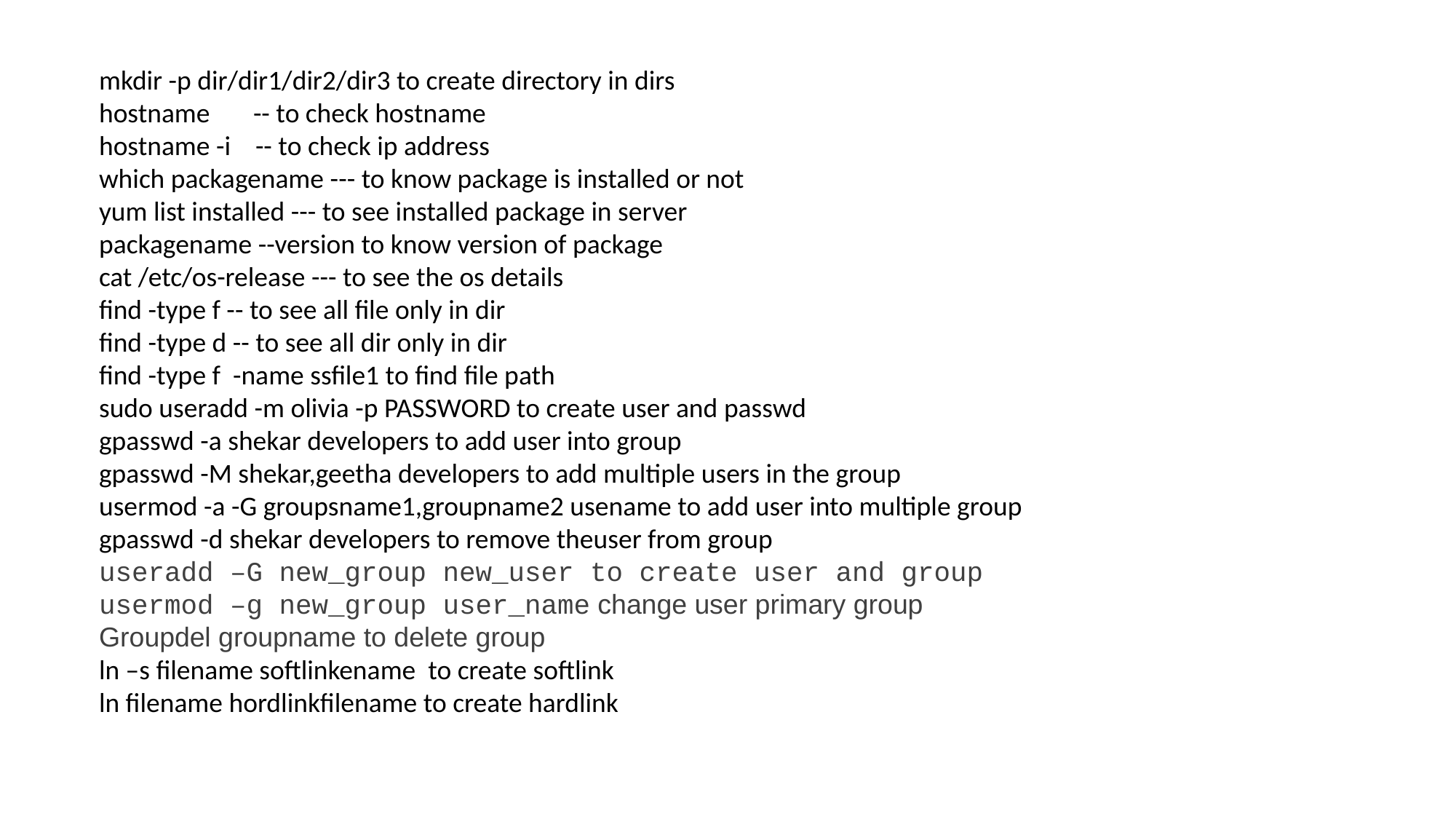

mkdir -p dir/dir1/dir2/dir3 to create directory in dirs
hostname       -- to check hostname
hostname -i    -- to check ip address
which packagename --- to know package is installed or not
yum list installed --- to see installed package in server
packagename --version to know version of package
cat /etc/os-release --- to see the os details
find -type f -- to see all file only in dir
find -type d -- to see all dir only in dir
find -type f  -name ssfile1 to find file path
sudo useradd -m olivia -p PASSWORD to create user and passwd
gpasswd -a shekar developers to add user into group
gpasswd -M shekar,geetha developers to add multiple users in the group
usermod -a -G groupsname1,groupname2 usename to add user into multiple group
gpasswd -d shekar developers to remove theuser from group
useradd –G new_group new_user to create user and group
usermod –g new_group user_name change user primary group
Groupdel groupname to delete group
ln –s filename softlinkename  to create softlink
ln filename hordlinkfilename to create hardlink